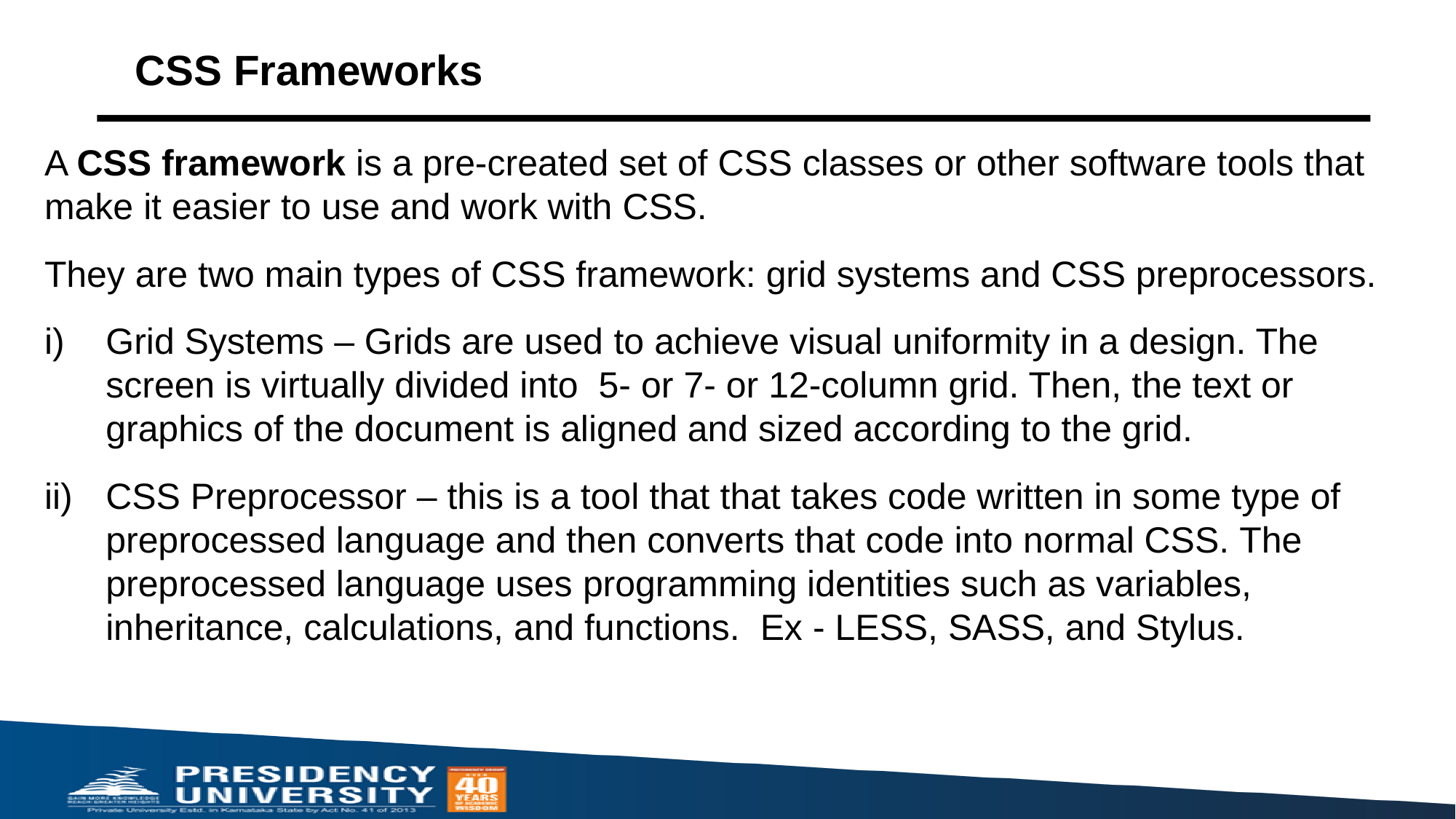

# CSS Frameworks
A CSS framework is a pre-created set of CSS classes or other software tools that make it easier to use and work with CSS.
They are two main types of CSS framework: grid systems and CSS preprocessors.
Grid Systems – Grids are used to achieve visual uniformity in a design. The screen is virtually divided into  5- or 7- or 12-column grid. Then, the text or graphics of the document is aligned and sized according to the grid.
CSS Preprocessor – this is a tool that that takes code written in some type of preprocessed language and then converts that code into normal CSS. The preprocessed language uses programming identities such as variables, inheritance, calculations, and functions.  Ex - LESS, SASS, and Stylus.